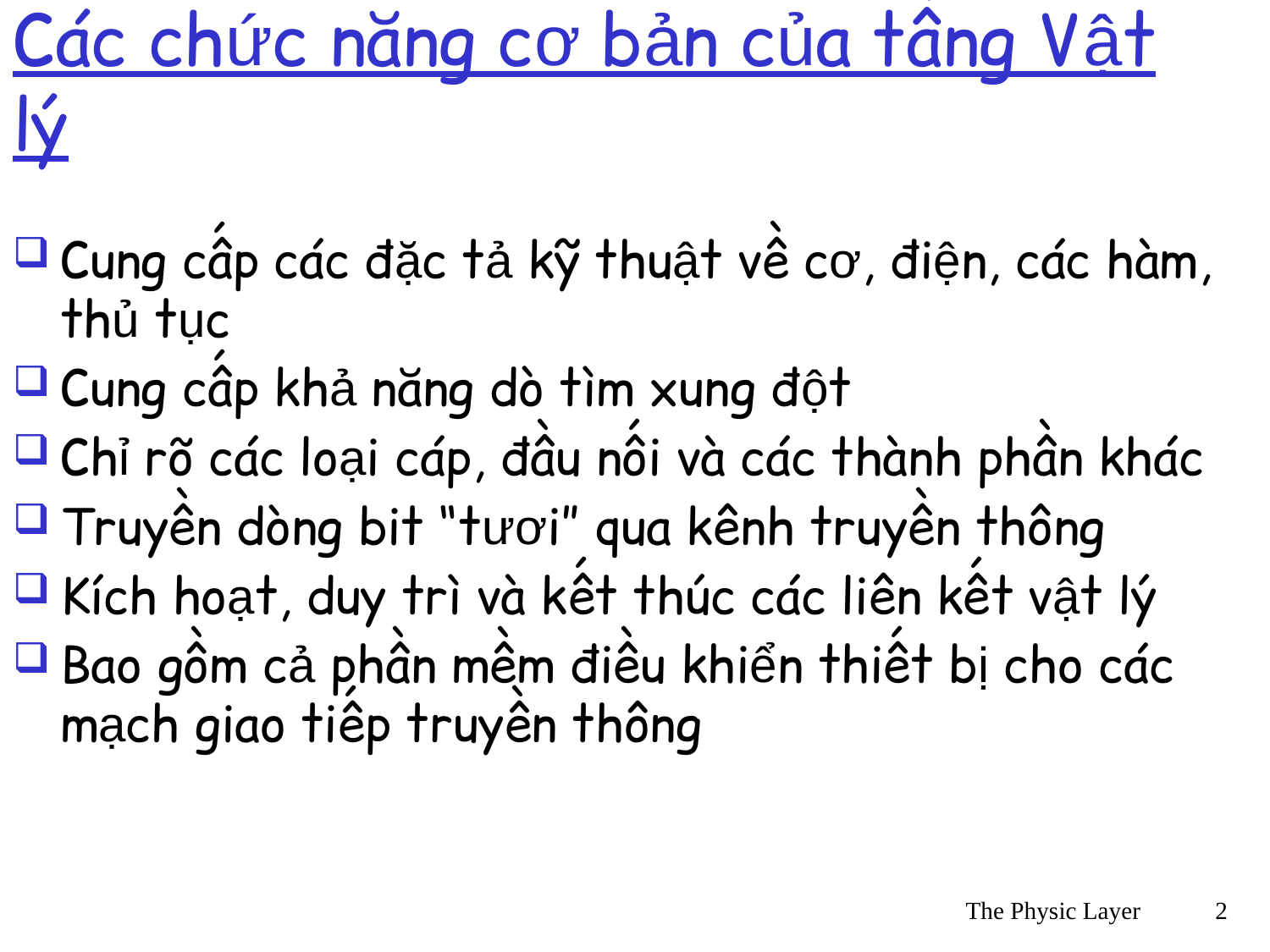

# Các chức năng cơ bản của tầng Vật lý
Cung cấp các đặc tả kỹ thuật về cơ, điện, các hàm, thủ tục
Cung cấp khả năng dò tìm xung đột
Chỉ rõ các loại cáp, đầu nối và các thành phần khác
Truyền dòng bit “tươi” qua kênh truyền thông
Kích hoạt, duy trì và kết thúc các liên kết vật lý
Bao gồm cả phần mềm điều khiển thiết bị cho các mạch giao tiếp truyền thông
The Physic Layer
2